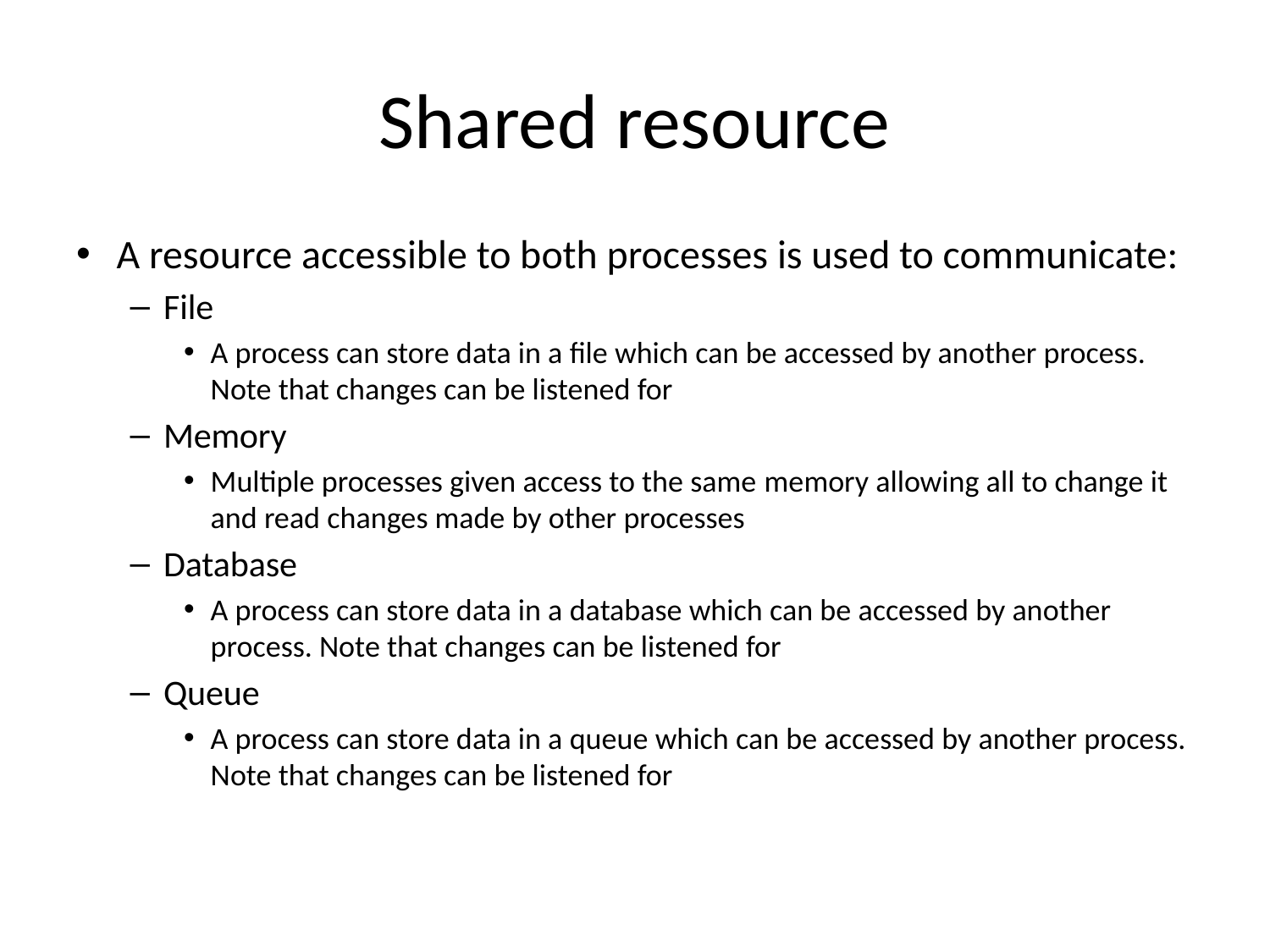

# Shared resource
A resource accessible to both processes is used to communicate:
File
A process can store data in a file which can be accessed by another process. Note that changes can be listened for
Memory
Multiple processes given access to the same memory allowing all to change it and read changes made by other processes
Database
A process can store data in a database which can be accessed by another process. Note that changes can be listened for
Queue
A process can store data in a queue which can be accessed by another process. Note that changes can be listened for